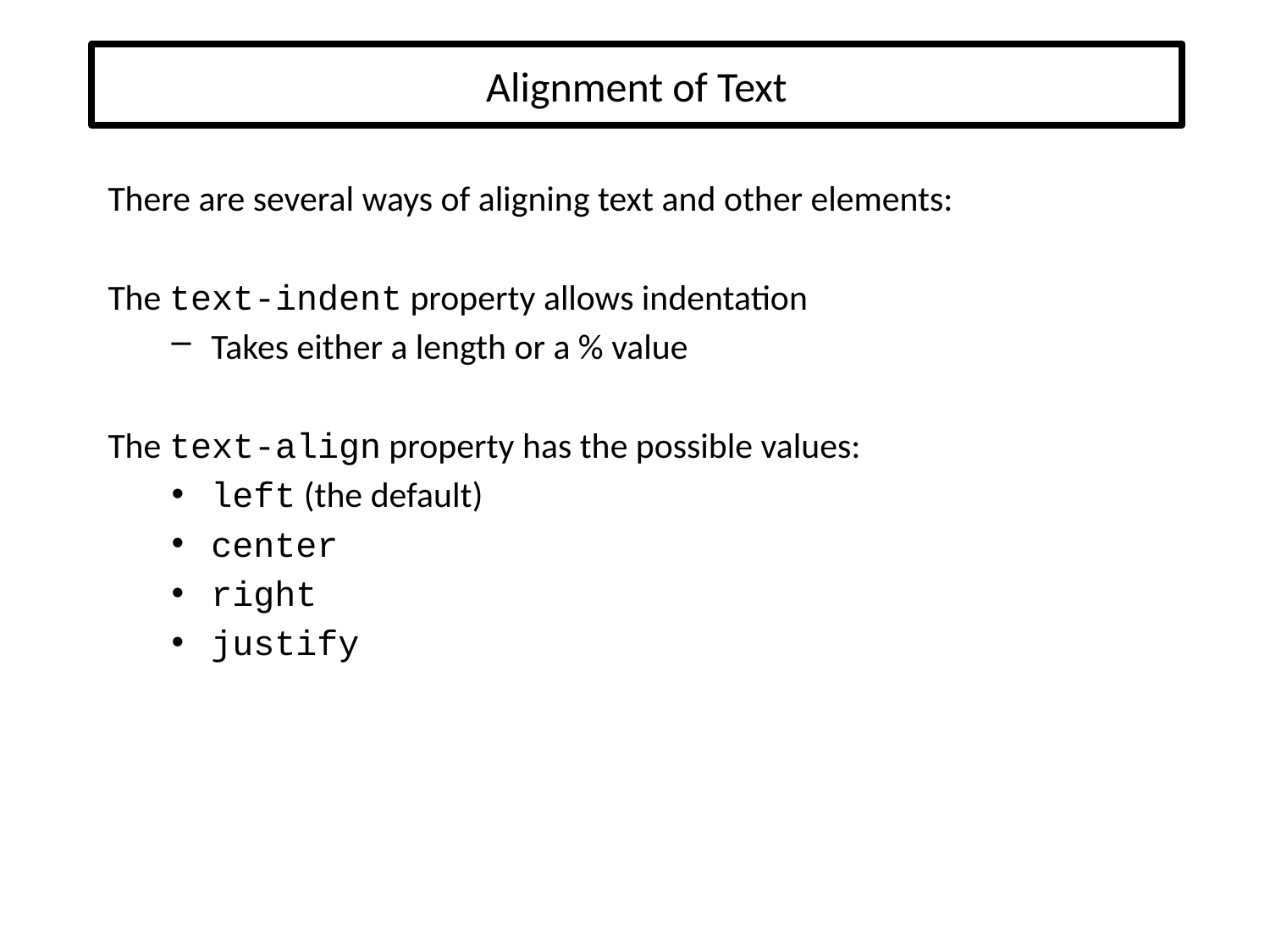

# Alignment of Text

There are several ways of aligning text and other elements:

The text-indent property allows indentation
Takes either a length or a % value

The text-align property has the possible values:
left (the default)
center
right
justify